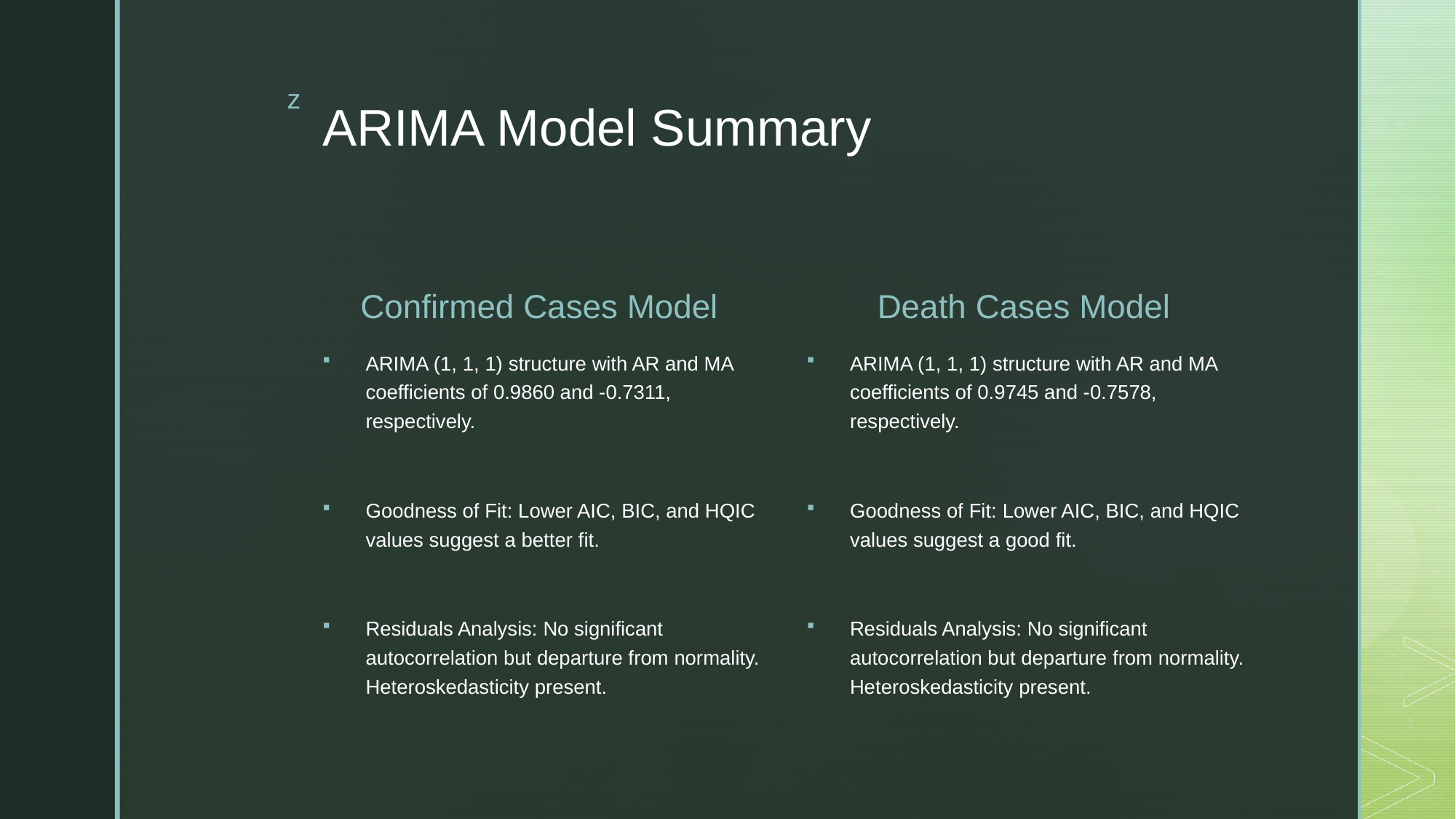

# ARIMA Model Summary
Confirmed Cases Model
Death Cases Model
ARIMA (1, 1, 1) structure with AR and MA coefficients of 0.9860 and -0.7311, respectively.

Goodness of Fit: Lower AIC, BIC, and HQIC values suggest a better fit.

Residuals Analysis: No significant autocorrelation but departure from normality. Heteroskedasticity present.

ARIMA (1, 1, 1) structure with AR and MA coefficients of 0.9745 and -0.7578, respectively.

Goodness of Fit: Lower AIC, BIC, and HQIC values suggest a good fit.

Residuals Analysis: No significant autocorrelation but departure from normality. Heteroskedasticity present.